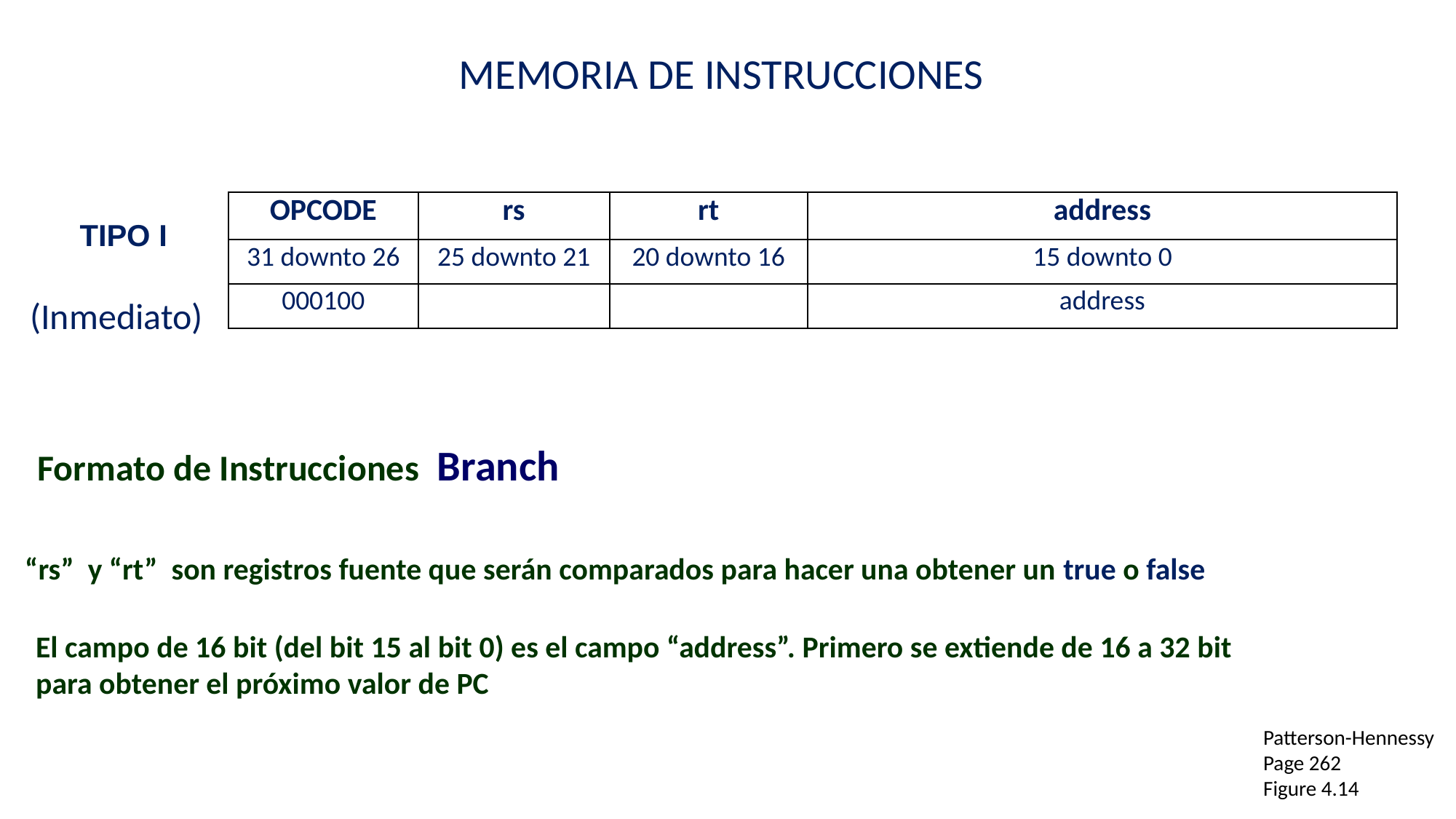

MEMORIA DE INSTRUCCIONES
| OPCODE | rs | rt | address |
| --- | --- | --- | --- |
| 31 downto 26 | 25 downto 21 | 20 downto 16 | 15 downto 0 |
| 000100 |  |  | address |
TIPO I
(Inmediato)
Formato de Instrucciones  Branch
“rs”  y “rt”  son registros fuente que serán comparados para hacer una obtener un true o false
El campo de 16 bit (del bit 15 al bit 0) es el campo “address”. Primero se extiende de 16 a 32 bit para obtener el próximo valor de PC
Patterson-Hennessy
Page 262
Figure 4.14